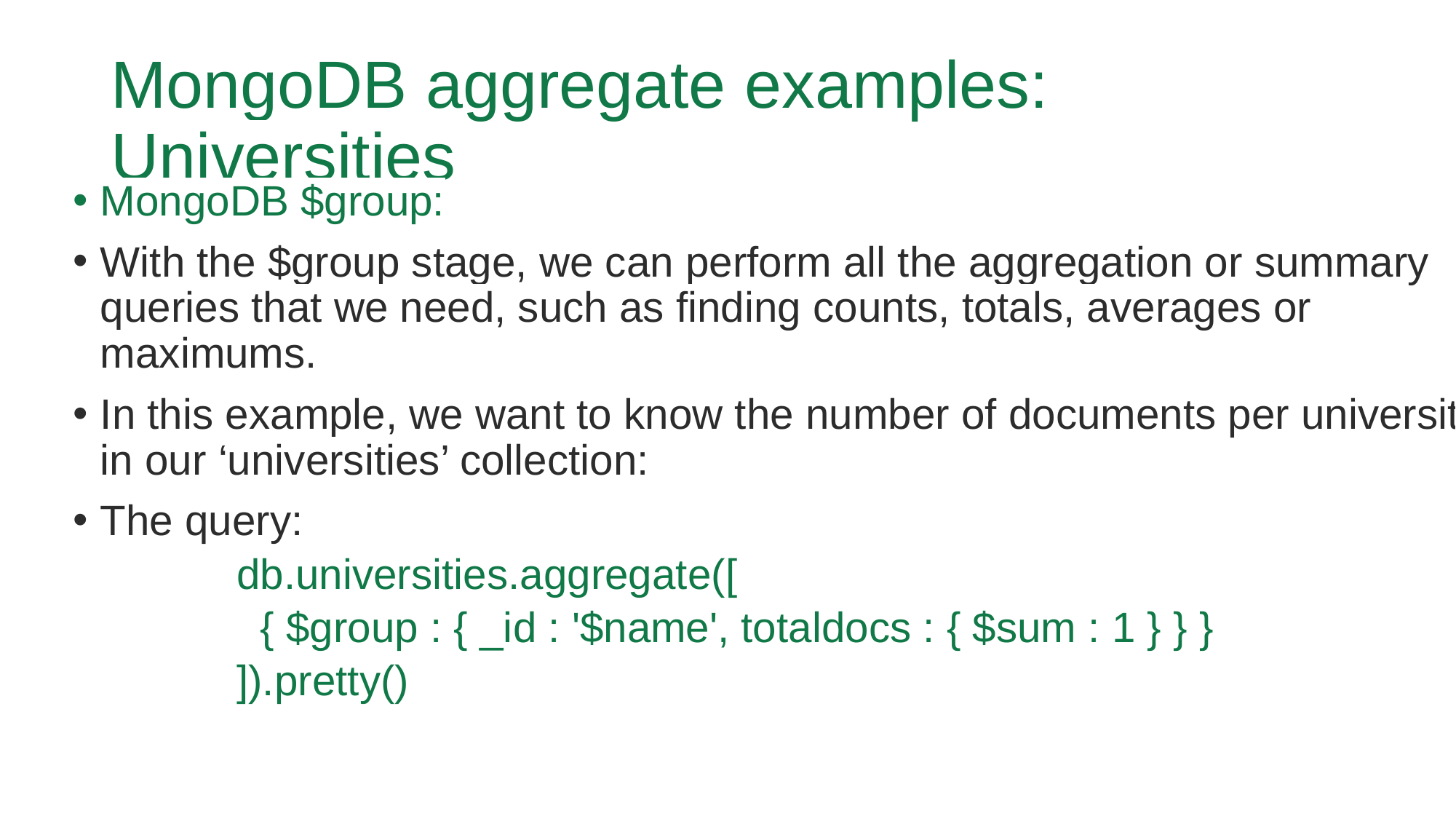

# MongoDB aggregate examples: Universities
MongoDB $group:
With the $group stage, we can perform all the aggregation or summary queries that we need, such as finding counts, totals, averages or maximums.
In this example, we want to know the number of documents per university in our ‘universities’ collection:
The query:
db.universities.aggregate([
  { $group : { _id : '$name', totaldocs : { $sum : 1 } } }
]).pretty()